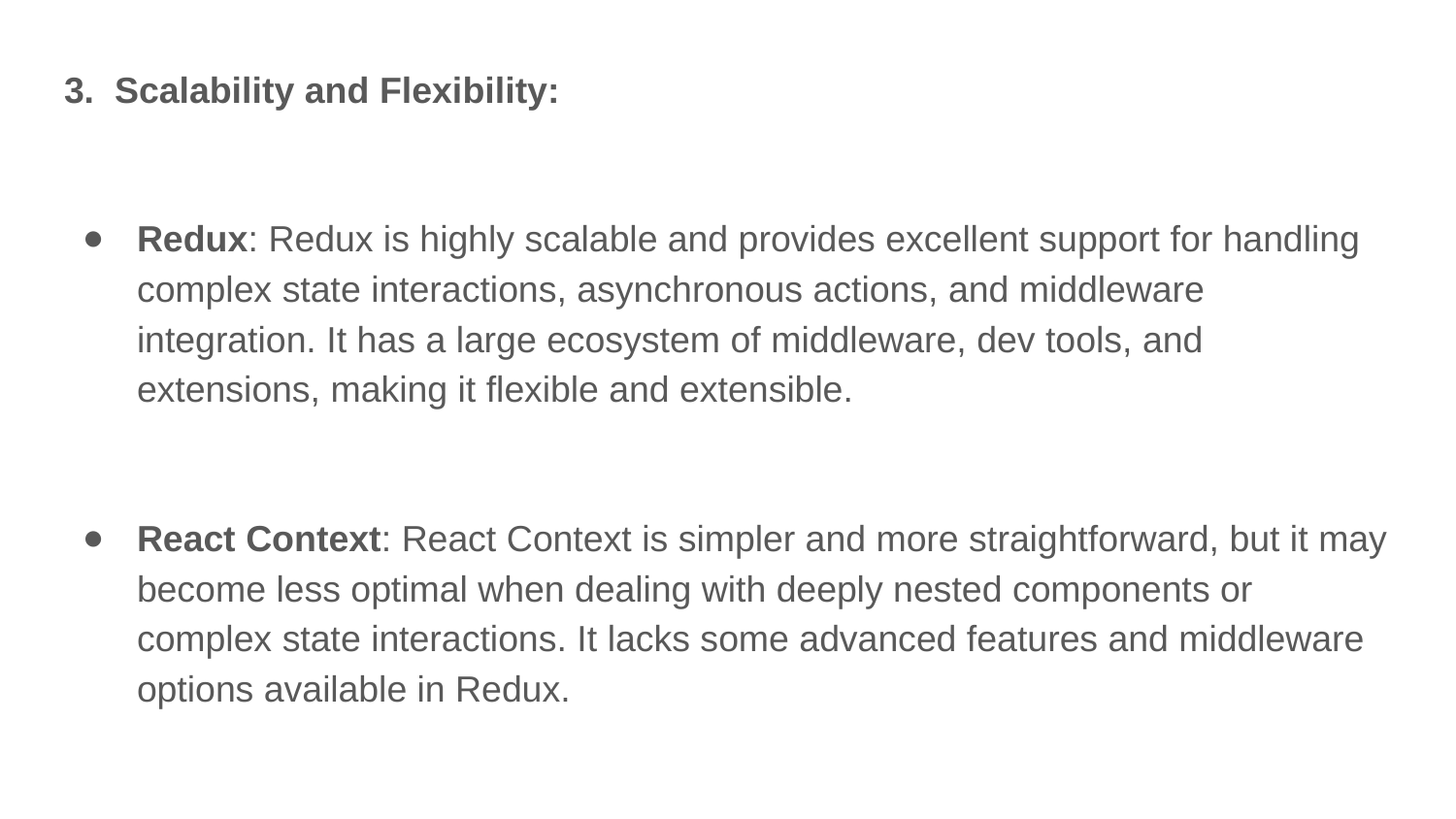

3.  Scalability and Flexibility:

Redux: Redux is highly scalable and provides excellent support for handling complex state interactions, asynchronous actions, and middleware integration. It has a large ecosystem of middleware, dev tools, and extensions, making it flexible and extensible.

React Context: React Context is simpler and more straightforward, but it may become less optimal when dealing with deeply nested components or complex state interactions. It lacks some advanced features and middleware options available in Redux.